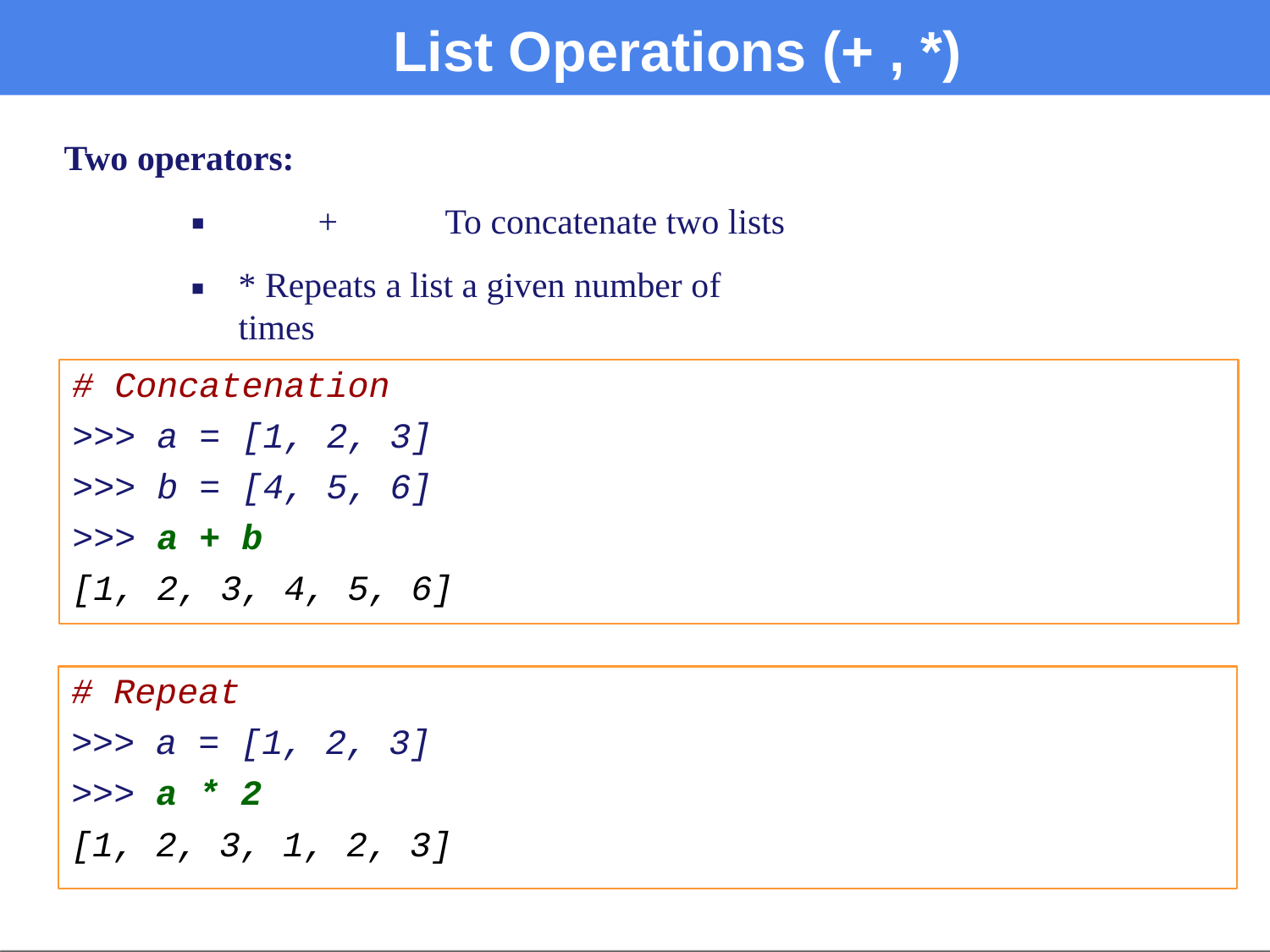

# List Operations (+ , *)
Two operators:
▪	+	To concatenate two lists
* Repeats a list a given number of times
# Concatenation
>>> a = [1, 2, 3]
>>> b = [4, 5, 6]
>>> a + b
[1, 2, 3, 4, 5, 6]
# Repeat
>>> a = [1, 2, 3]
>>> a * 2
[1, 2, 3, 1, 2, 3]